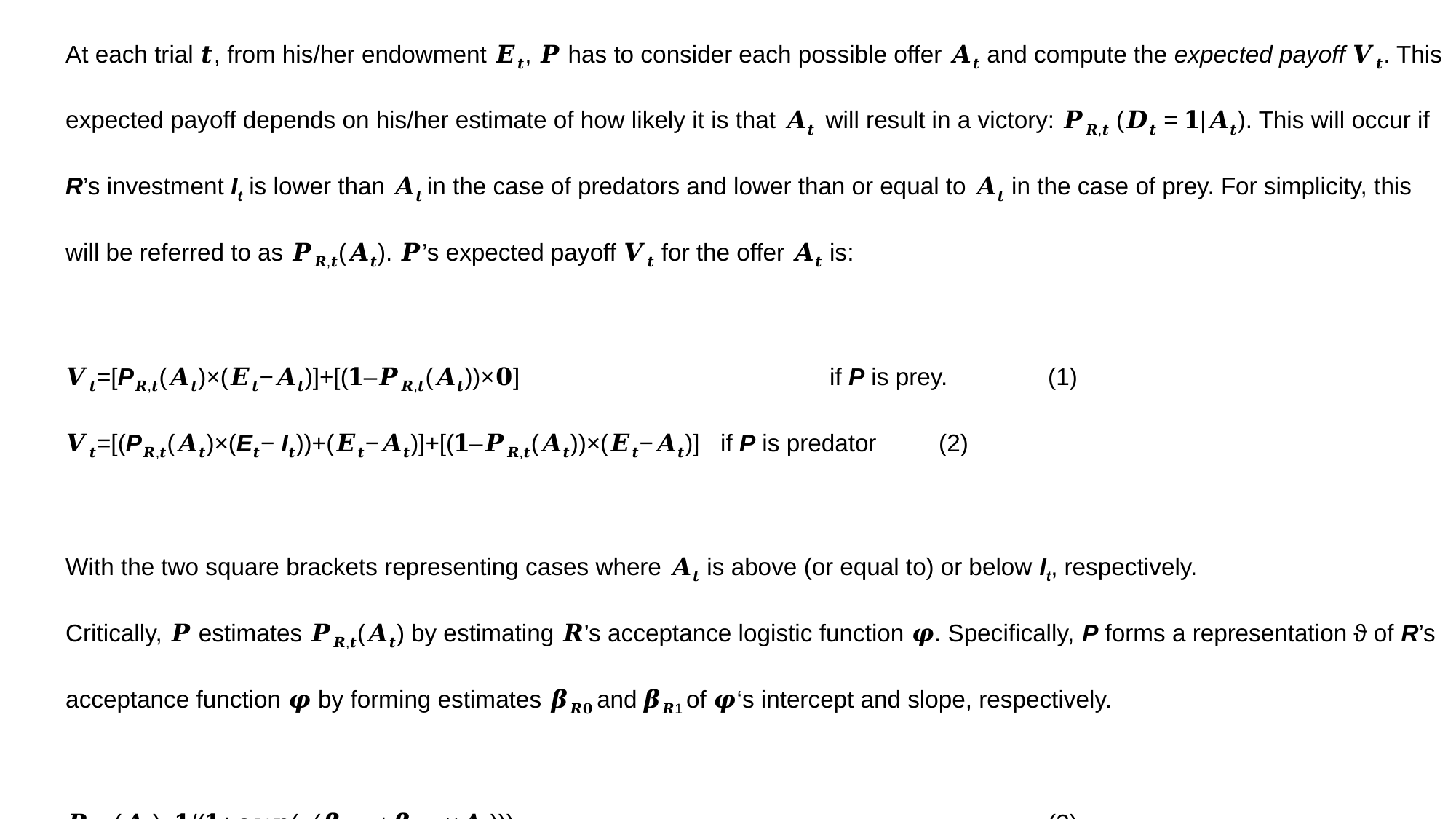

At each trial 𝒕, from his/her endowment 𝑬𝒕, 𝑷 has to consider each possible offer 𝑨𝒕 and compute the expected payoff 𝑽𝒕. This expected payoff depends on his/her estimate of how likely it is that 𝑨𝒕  will result in a victory: 𝑷𝑹,𝒕 (𝑫𝒕 = 𝟏|𝑨𝒕). This will occur if R’s investment It is lower than 𝑨𝒕 in the case of predators and lower than or equal to 𝑨𝒕 in the case of prey. For simplicity, this will be referred to as 𝑷𝑹,𝒕(𝑨𝒕). 𝑷’s expected payoff 𝑽𝒕 for the offer 𝑨𝒕 is:

𝑽𝒕=[P𝑹,𝒕(𝑨𝒕)×(𝑬𝒕−𝑨𝒕)]+[(𝟏–𝑷𝑹,𝒕(𝑨𝒕))×𝟎]	 		if P is prey. 	(1)
𝑽𝒕=[(P𝑹,𝒕(𝑨𝒕)×(E𝒕− I𝒕))+(𝑬𝒕−𝑨𝒕)]+[(𝟏–𝑷𝑹,𝒕(𝑨𝒕))×(𝑬𝒕−𝑨𝒕)]  	if P is predator 	(2)

With the two square brackets representing cases where 𝑨𝒕 is above (or equal to) or below It, respectively.
Critically, 𝑷 estimates 𝑷𝑹,𝒕(𝑨𝒕) by estimating 𝑹’s acceptance logistic function 𝝋. Specifically, P forms a representation ϑ of R’s acceptance function 𝝋 by forming estimates 𝜷𝑹𝟎 and 𝜷𝑹1 of 𝝋‘s intercept and slope, respectively.

𝑷𝑹,𝒕(𝑨𝒕)=𝟏/(𝟏+𝒆𝒙𝒑(−(𝜷𝑹𝟎,𝒕+𝜷𝑹𝟏,𝒕×𝑨𝒕)))					(3)